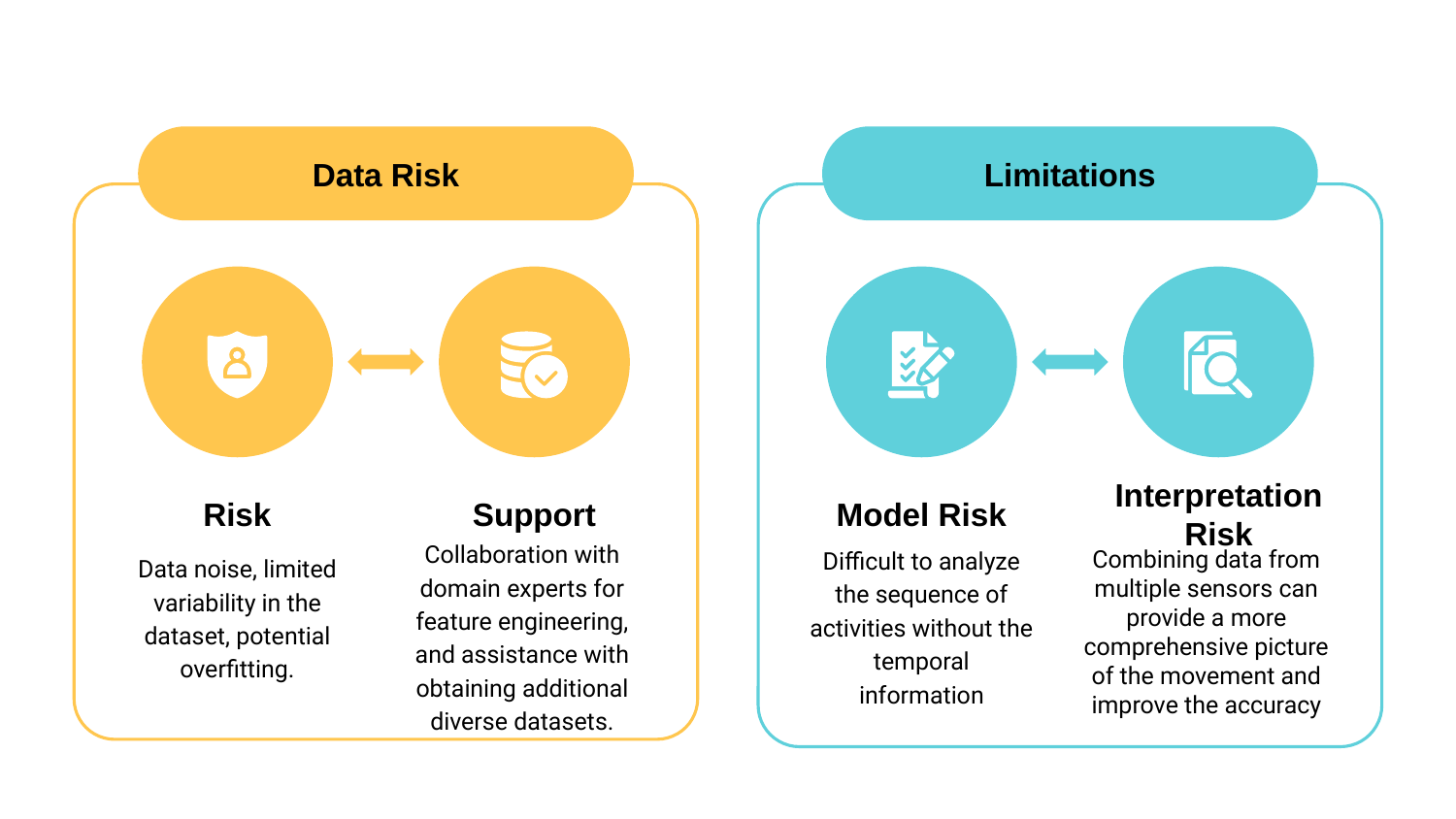

Data Risk
Limitations

Risk
Support
Model Risk
Interpretation Risk
Data noise, limited variability in the dataset, potential overfitting.
Collaboration with domain experts for feature engineering, and assistance with obtaining additional diverse datasets.
Difficult to analyze the sequence of activities without the temporal information
Combining data from multiple sensors can provide a more comprehensive picture of the movement and improve the accuracy